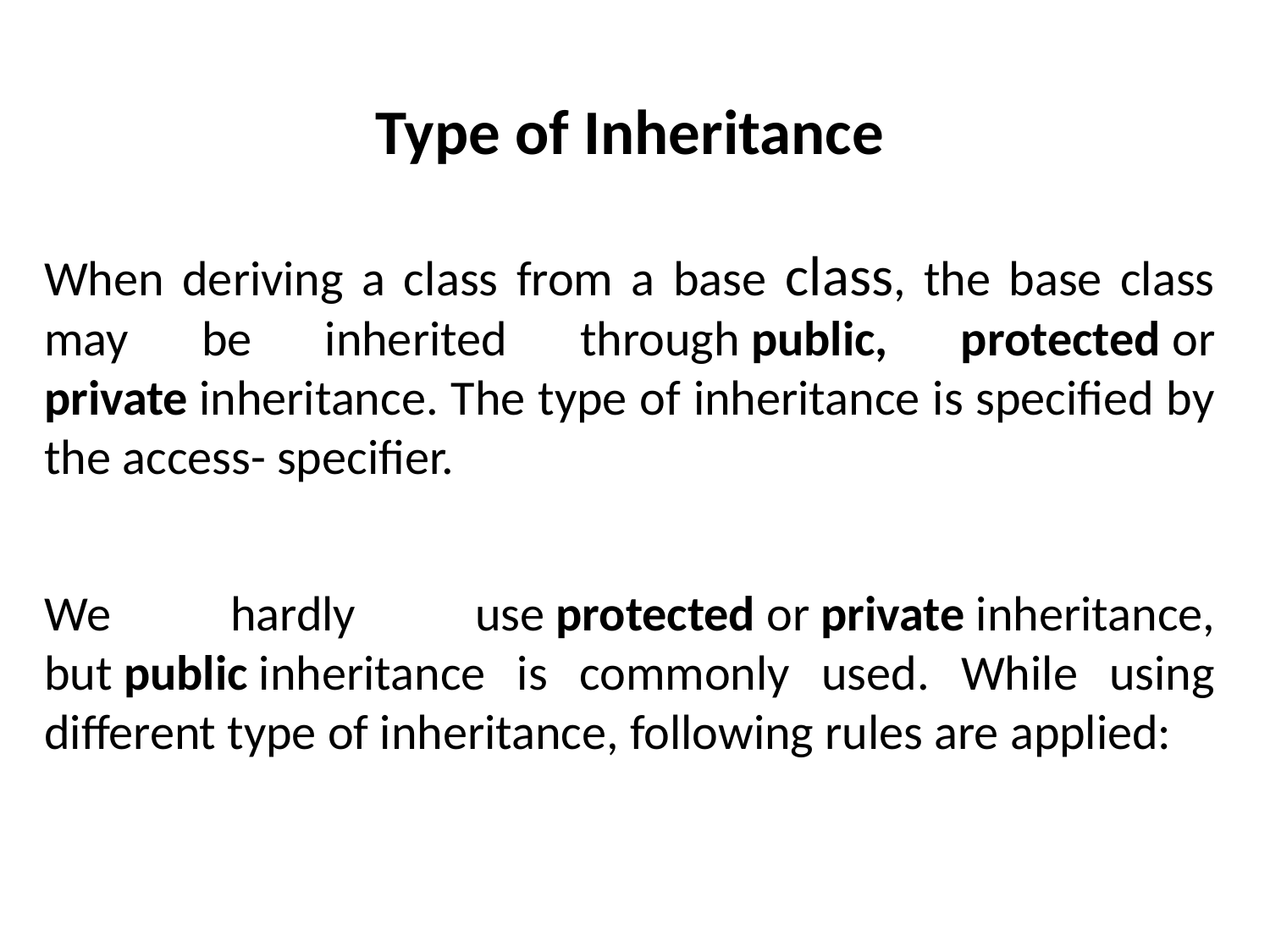

Type of Inheritance
When deriving a class from a base class, the base class may be inherited through public, protected or private inheritance. The type of inheritance is specified by the access- specifier.

We hardly use protected or private inheritance, but public inheritance is commonly used. While using different type of inheritance, following rules are applied: